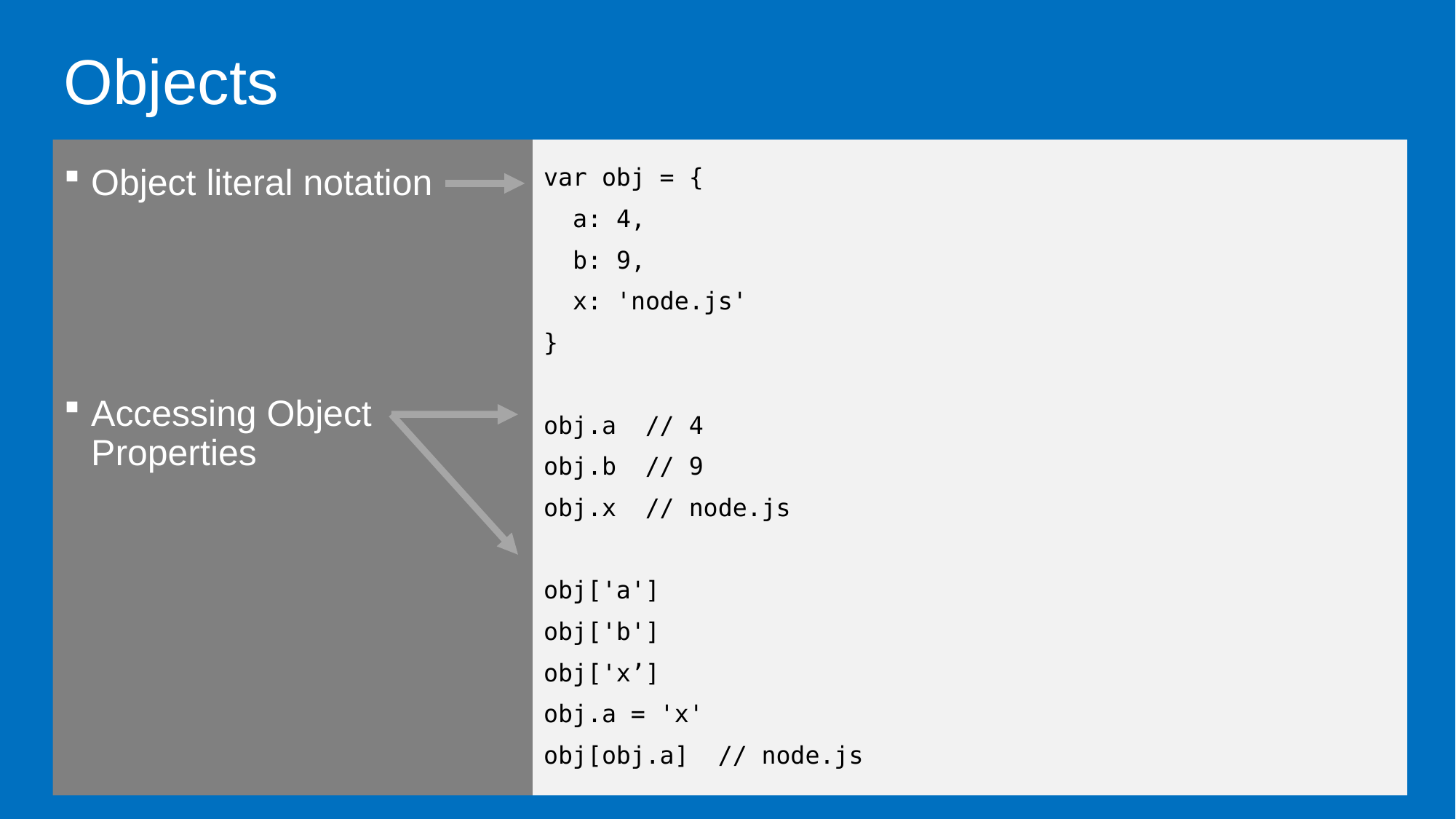

# Objects

Object literal notation

Accessing Object Properties
var obj = {
  a: 4,
  b: 9,
  x: 'node.js'
}

obj.a  // 4
obj.b  // 9
obj.x  // node.js

obj['a']
obj['b']
obj['x’]
obj.a = 'x'
obj[obj.a]  // node.js